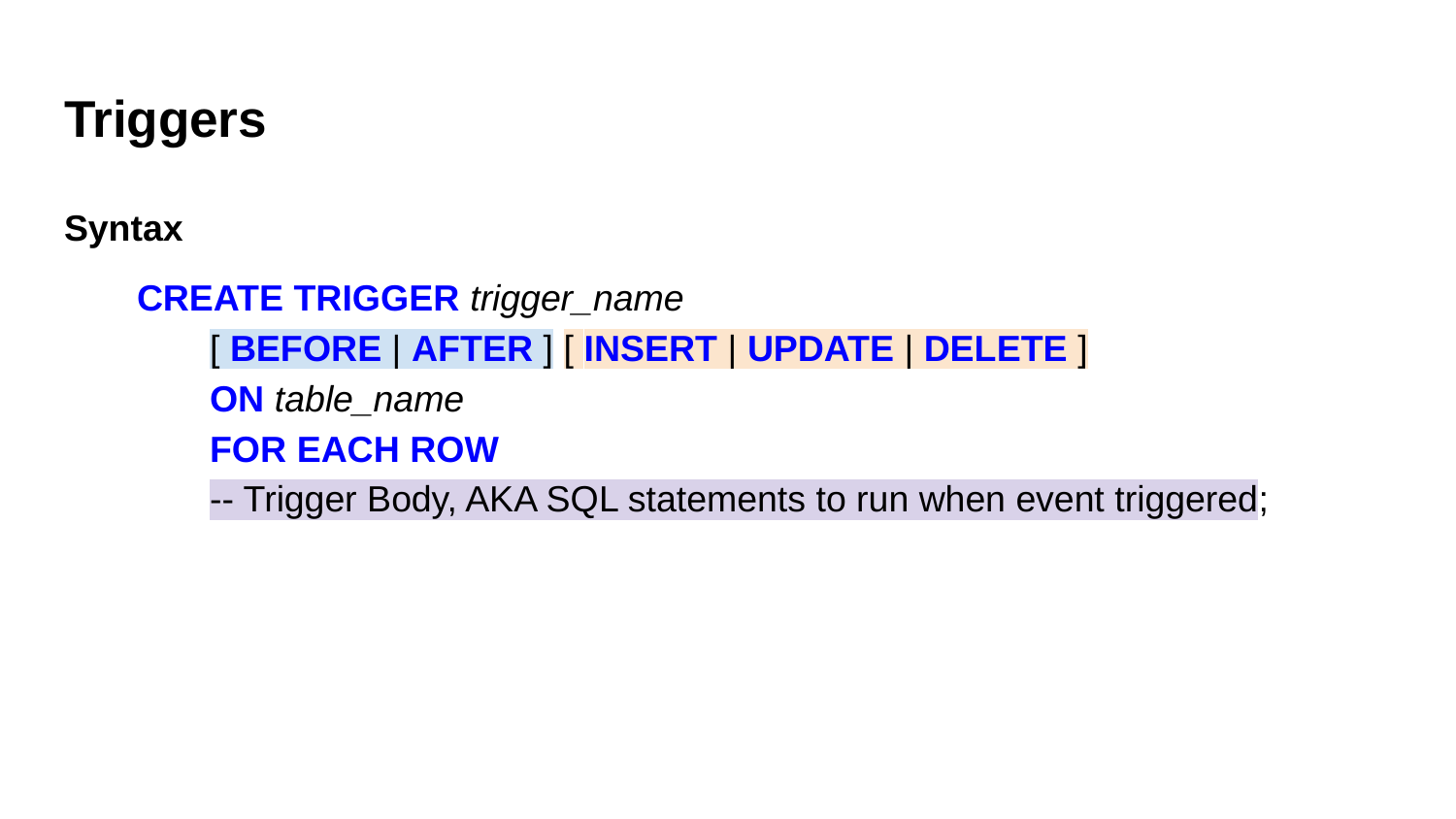

# Triggers
Syntax
CREATE TRIGGER trigger_name
[ BEFORE | AFTER ] [ INSERT | UPDATE | DELETE ]
ON table_name
FOR EACH ROW
-- Trigger Body, AKA SQL statements to run when event triggered;